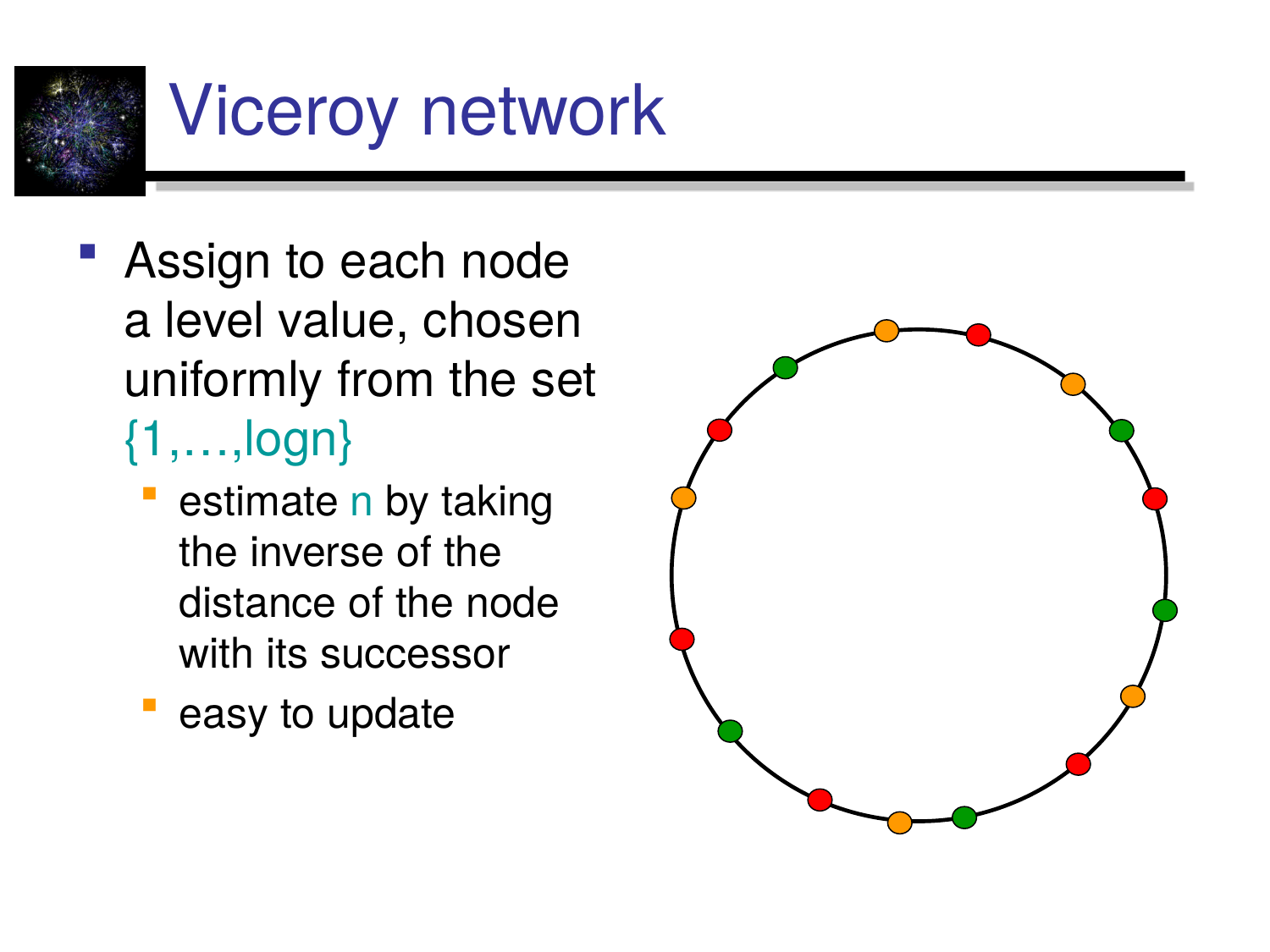

# Viceroy network
Assign to each node a level value, chosen uniformly from the set {1,…,logn}
estimate n by taking the inverse of the distance of the node with its successor
easy to update